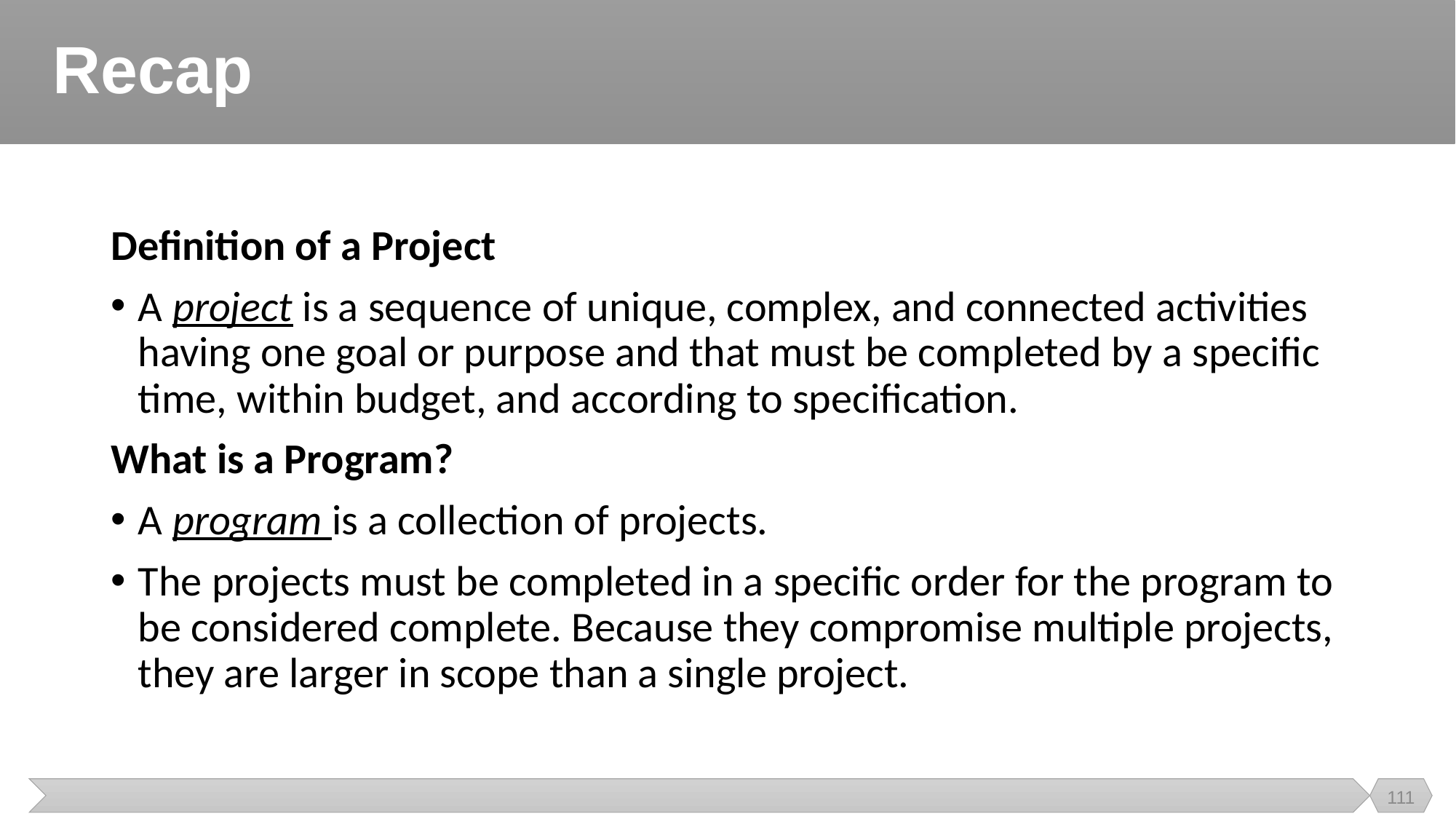

# Recap
Definition of a Project
A project is a sequence of unique, complex, and connected activities having one goal or purpose and that must be completed by a specific time, within budget, and according to specification.
What is a Program?
A program is a collection of projects.
The projects must be completed in a specific order for the program to be considered complete. Because they compromise multiple projects, they are larger in scope than a single project.
111